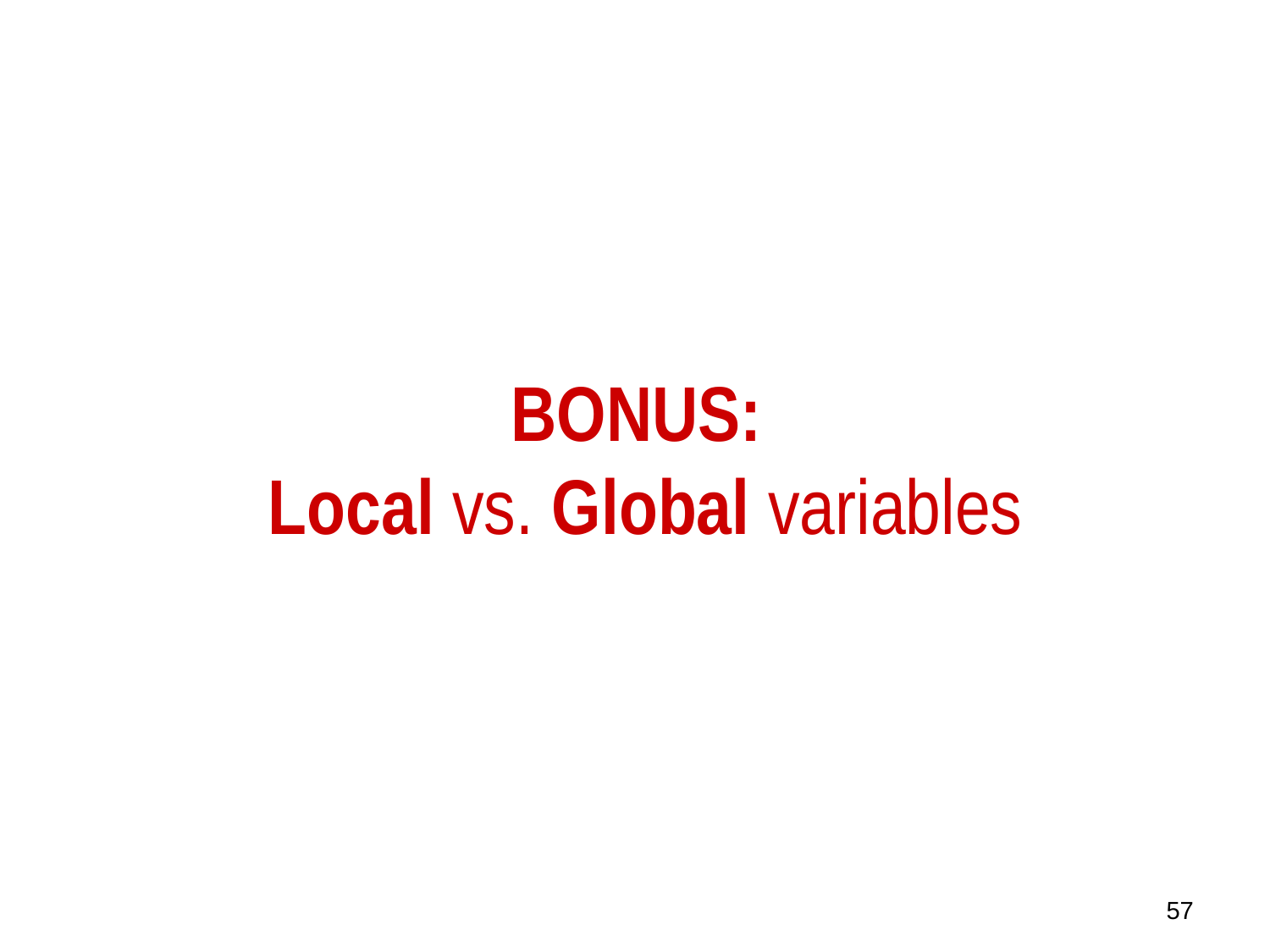

# BONUS: Local vs. Global variables
57